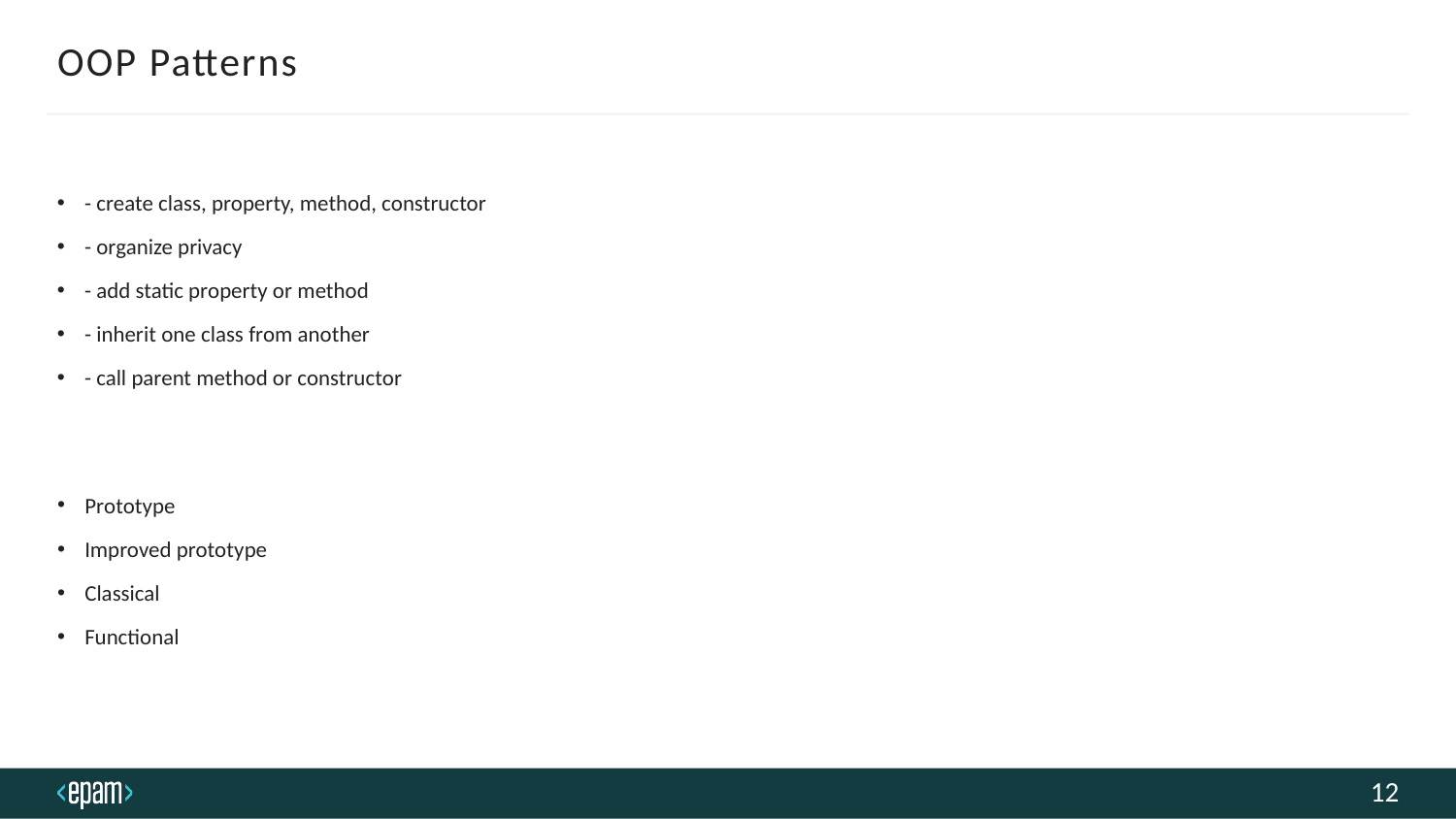

# OOP Patterns
- create class, property, method, constructor
- organize privacy
- add static property or method
- inherit one class from another
- call parent method or constructor
Prototype
Improved prototype
Classical
Functional

12